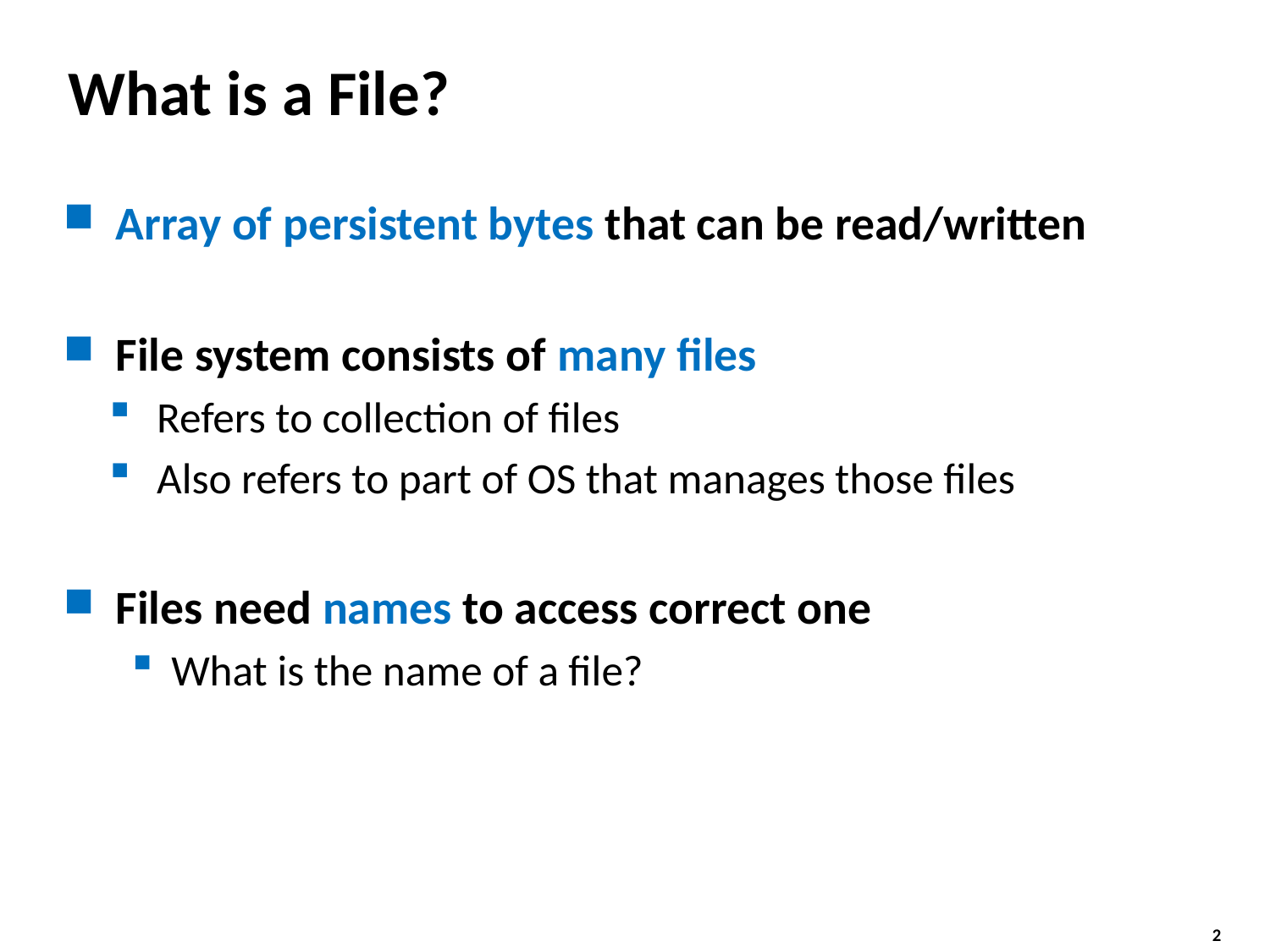

# What is a File?
Array of persistent bytes that can be read/written

File system consists of many files
Refers to collection of files
Also refers to part of OS that manages those files

Files need names to access correct one
What is the name of a file?